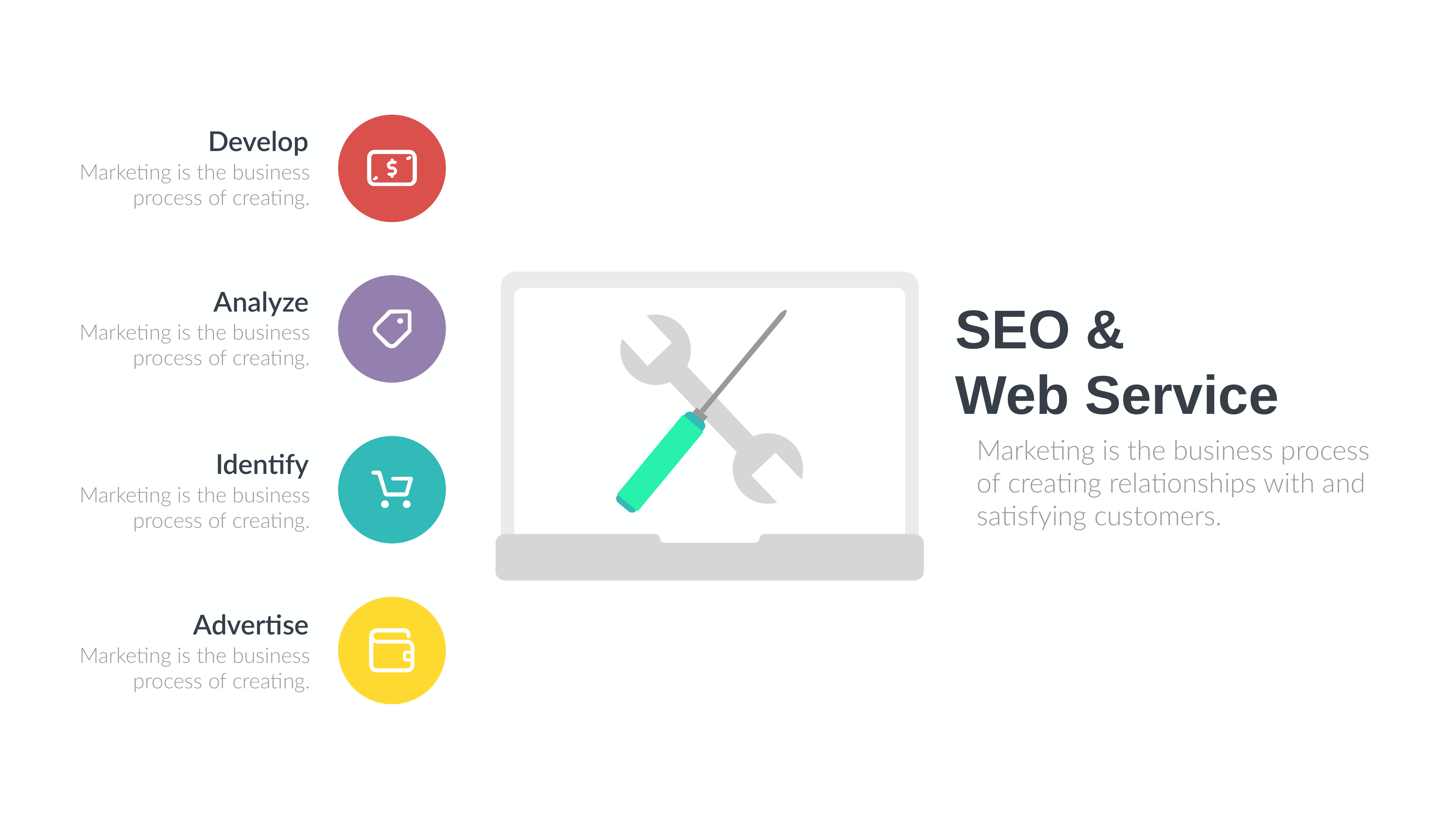

Develop
Marketing is the business process of creating.

Analyze
Marketing is the business process of creating.

SEO &
Web Service
Marketing is the business process
of creating relationships with and satisfying customers.

Identify
Marketing is the business process of creating.

Advertise
Marketing is the business process of creating.